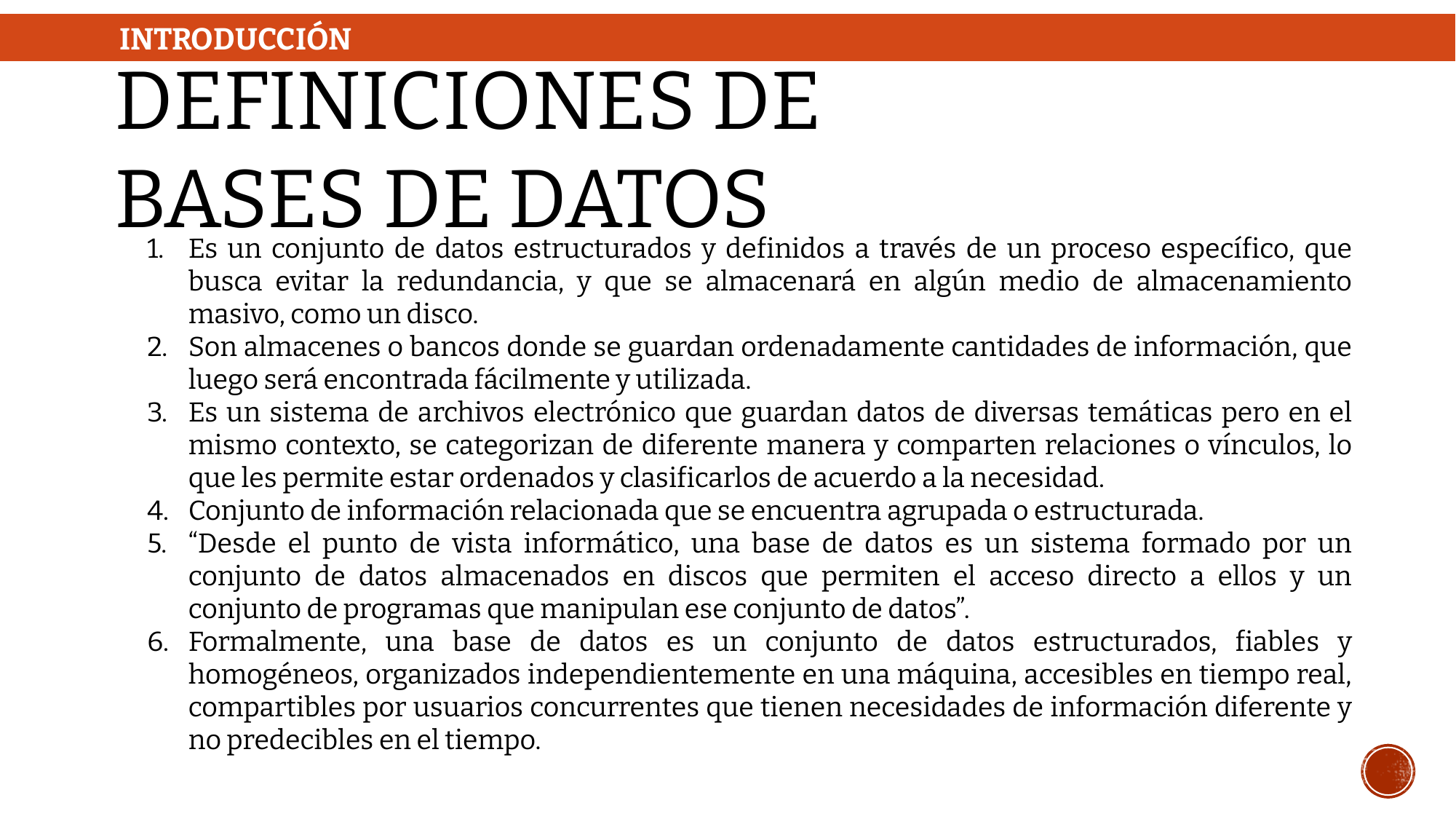

INTRODUCCIÓN
# definiciones de bases de datos
Es un conjunto de datos estructurados y definidos a través de un proceso específico, que busca evitar la redundancia, y que se almacenará en algún medio de almacenamiento masivo, como un disco.
Son almacenes o bancos donde se guardan ordenadamente cantidades de información, que luego será encontrada fácilmente y utilizada.
Es un sistema de archivos electrónico que guardan datos de diversas temáticas pero en el mismo contexto, se categorizan de diferente manera y comparten relaciones o vínculos, lo que les permite estar ordenados y clasificarlos de acuerdo a la necesidad.
Conjunto de información relacionada que se encuentra agrupada o estructurada.
“Desde el punto de vista informático, una base de datos es un sistema formado por un conjunto de datos almacenados en discos que permiten el acceso directo a ellos y un conjunto de programas que manipulan ese conjunto de datos”.
Formalmente, una base de datos es un conjunto de datos estructurados, fiables y homogéneos, organizados independientemente en una máquina, accesibles en tiempo real, compartibles por usuarios concurrentes que tienen necesidades de información diferente y no predecibles en el tiempo.